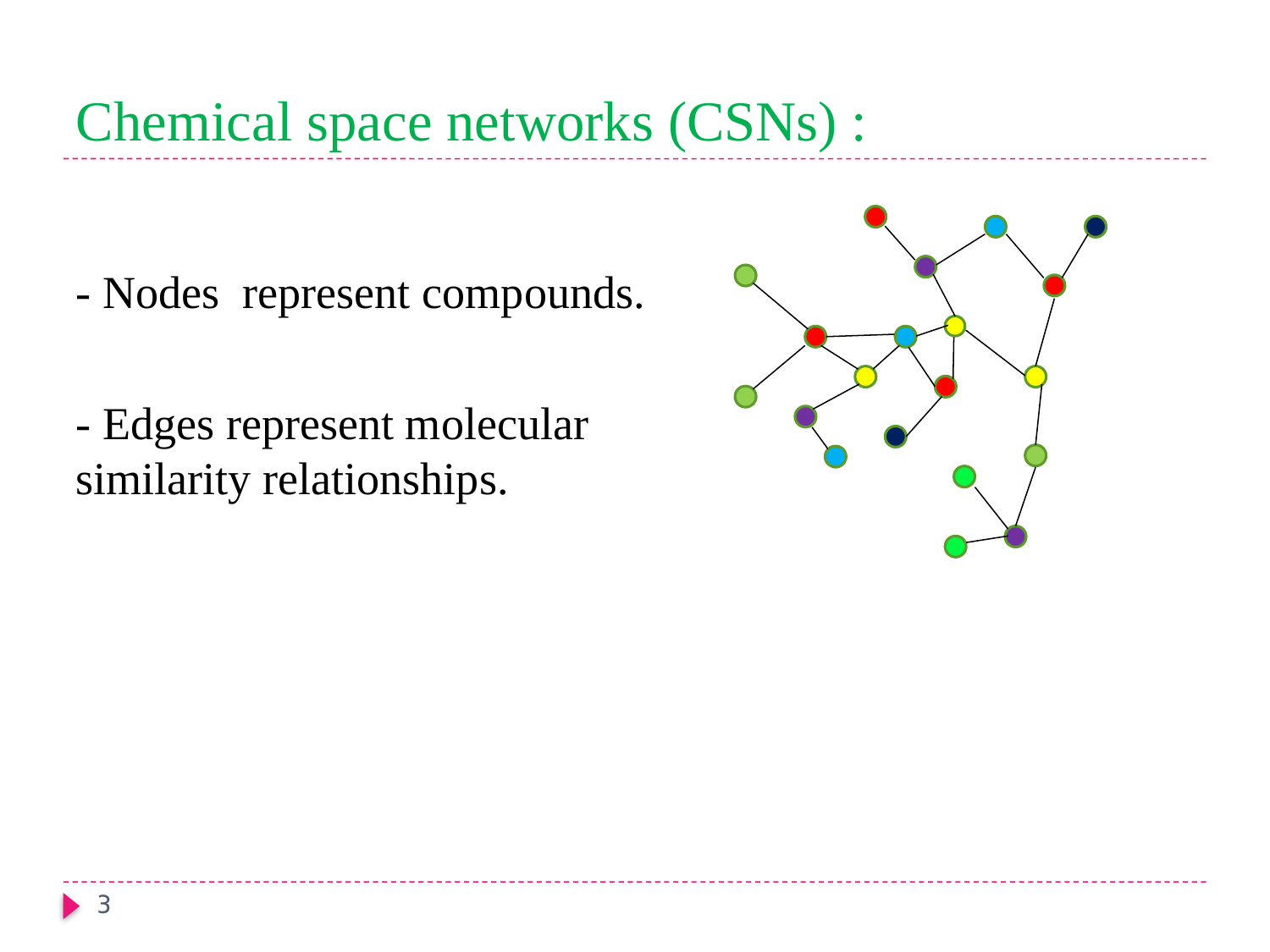

# Chemical space networks (CSNs) :

- Nodes  represent compounds.

- Edges represent molecular similarity relationships.

3